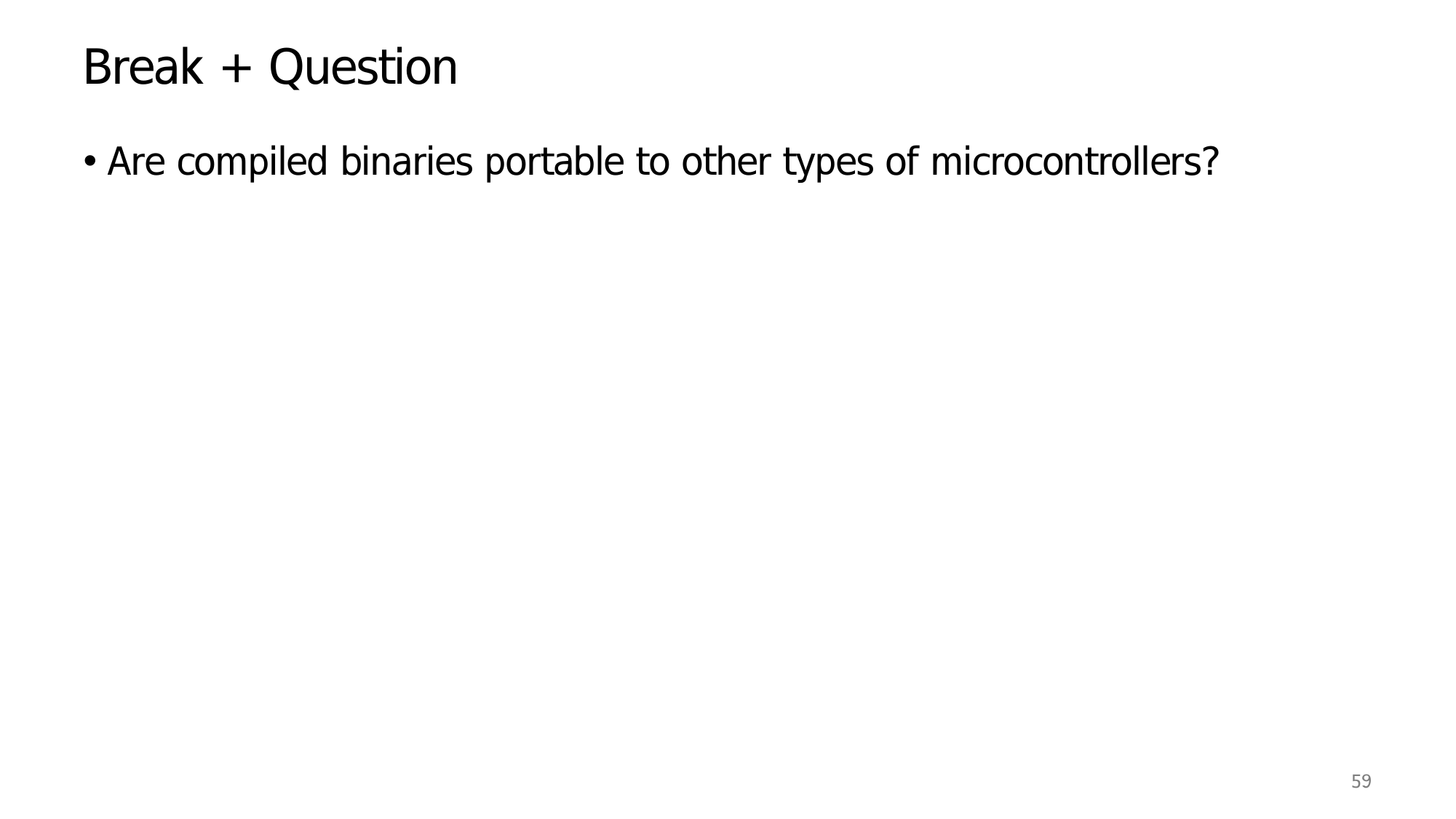

# Break + Question
Are compiled binaries portable to other types of microcontrollers?
59